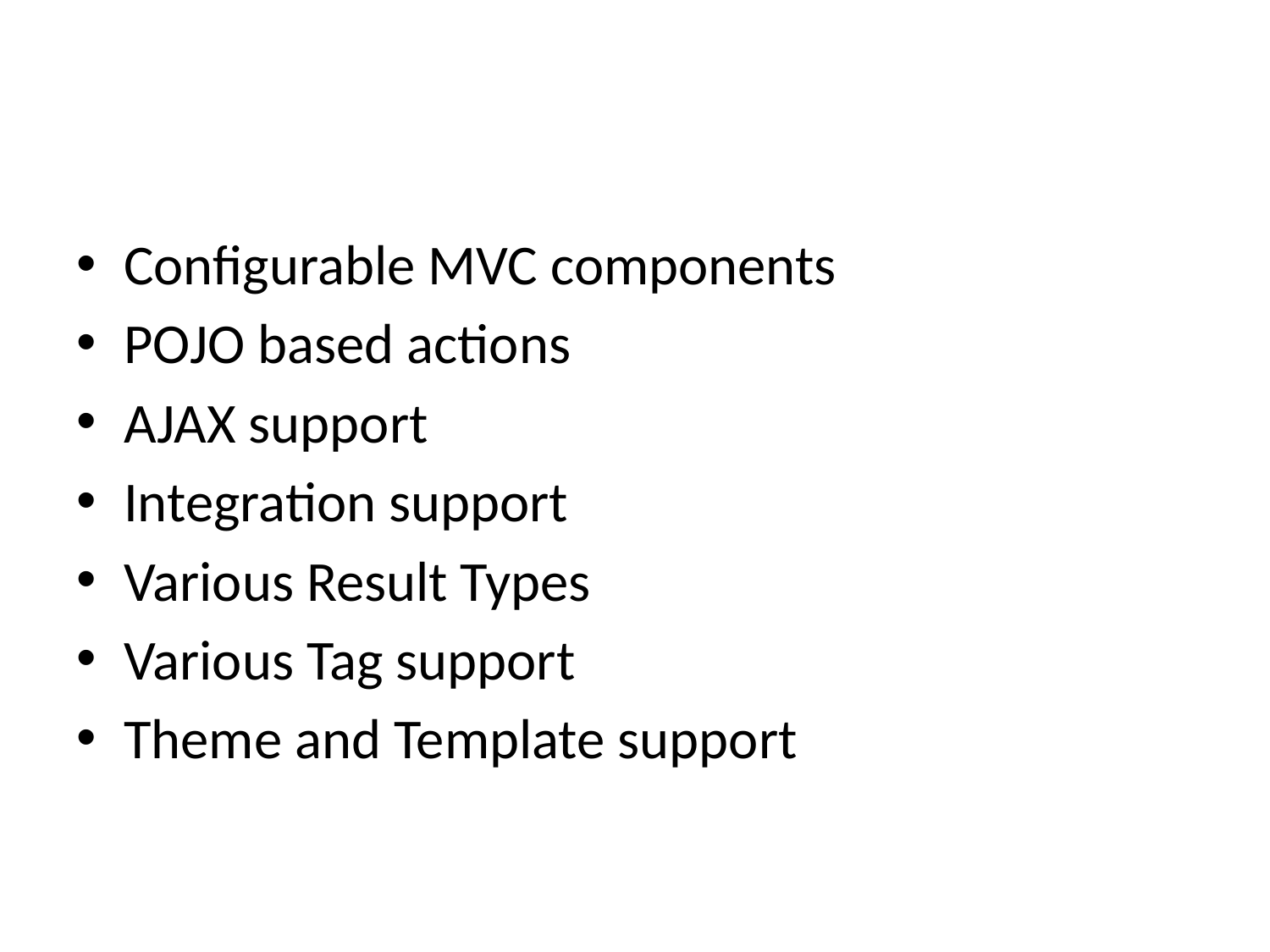

#
Configurable MVC components
POJO based actions
AJAX support
Integration support
Various Result Types
Various Tag support
Theme and Template support